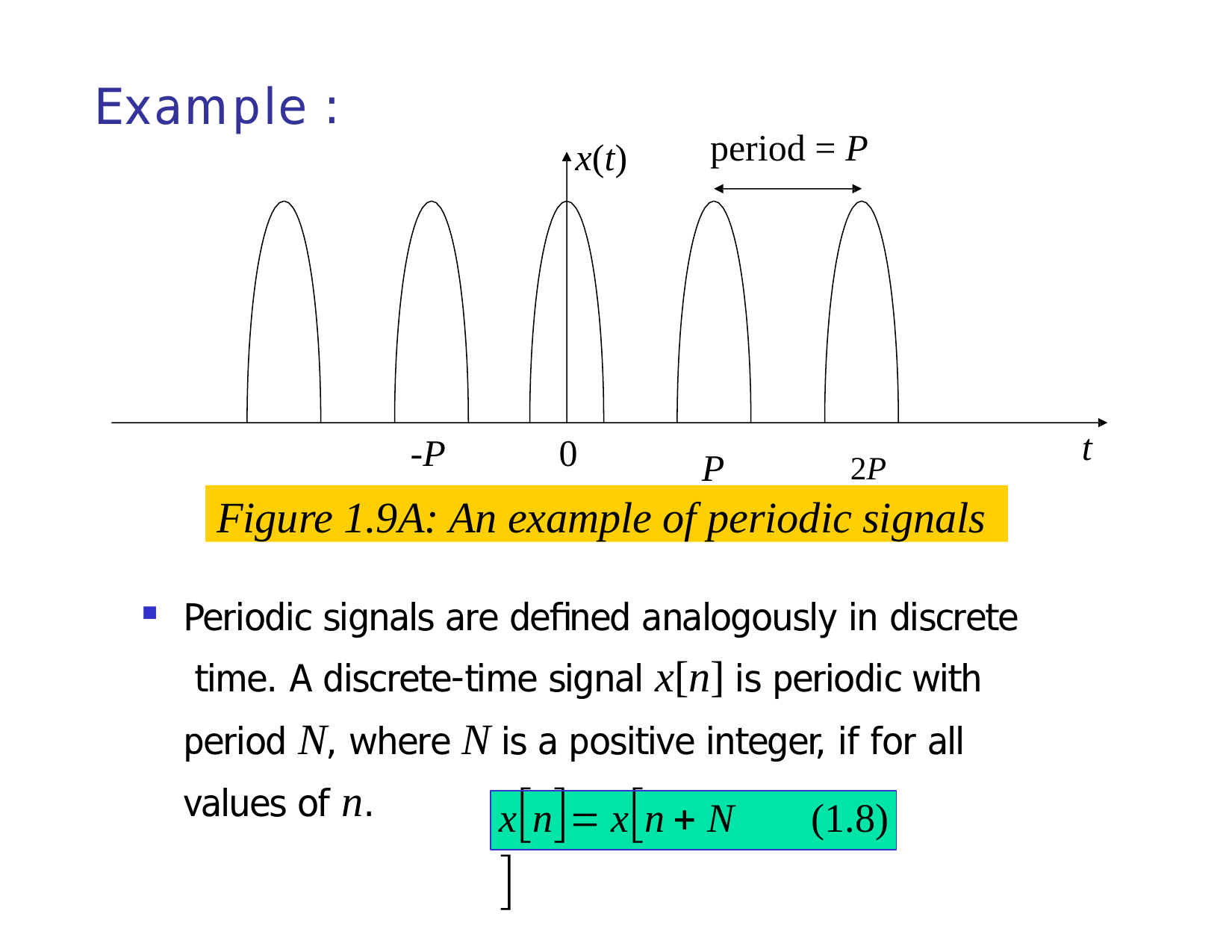

# Example :
period = P
x(t)

t
P	2P
-P	0
Figure 1.9A: An example of periodic signals
Periodic signals are defined analogously in discrete  time. A discrete-time signal x[n] is periodic with  period N, where N is a positive integer, if for all
values of n.
x[n]= x[n + N ]
(1.8)

Dr. B. S. Daga  Fr.CRCE, Mumbai